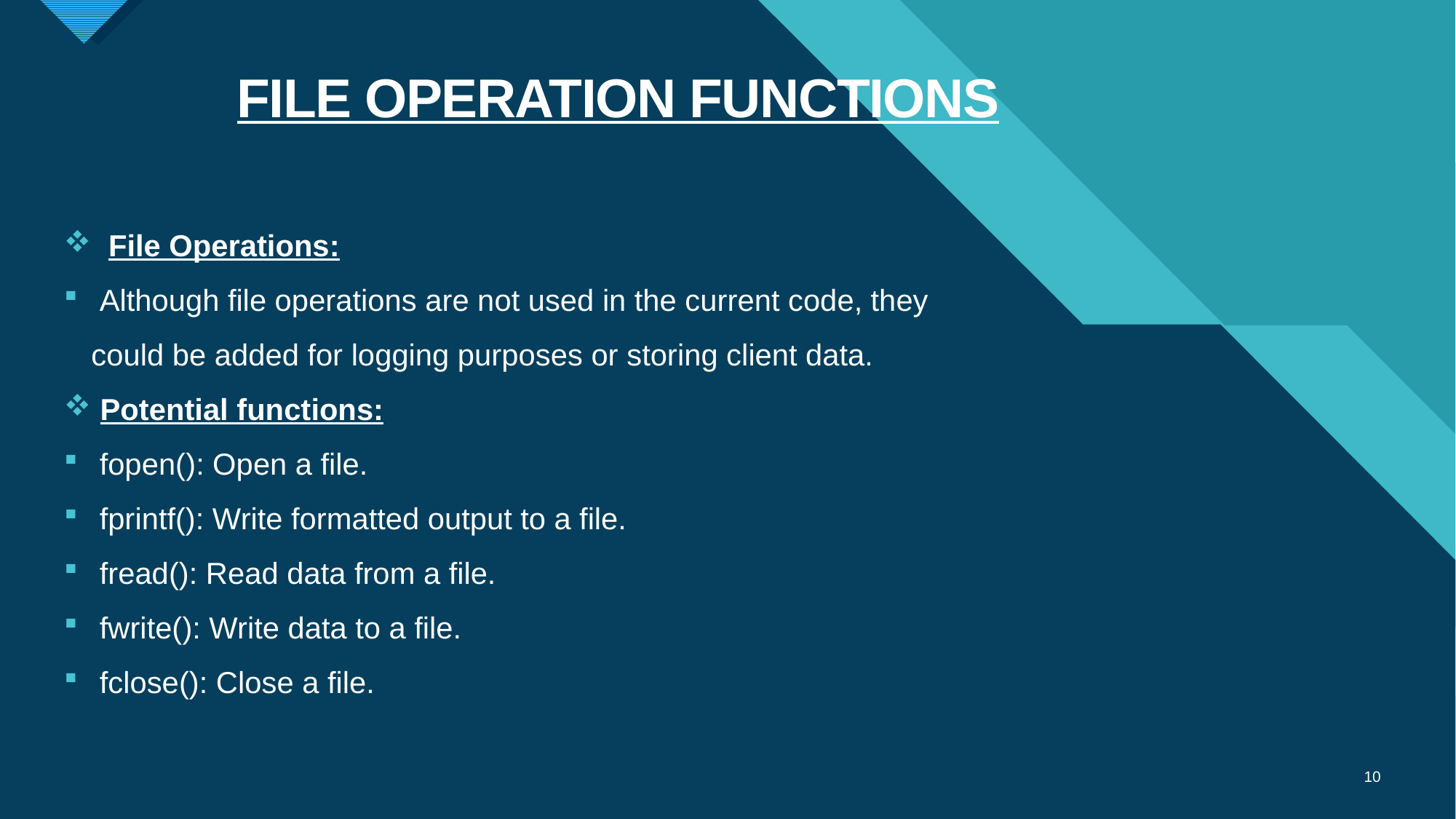

# FILE OPERATION FUNCTIONS
  File Operations:
 Although file operations are not used in the current code, they   could be added for logging purposes or storing client data.
 Potential functions:
 fopen(): Open a file.
 fprintf(): Write formatted output to a file.
 fread(): Read data from a file.
 fwrite(): Write data to a file.
 fclose(): Close a file.
10